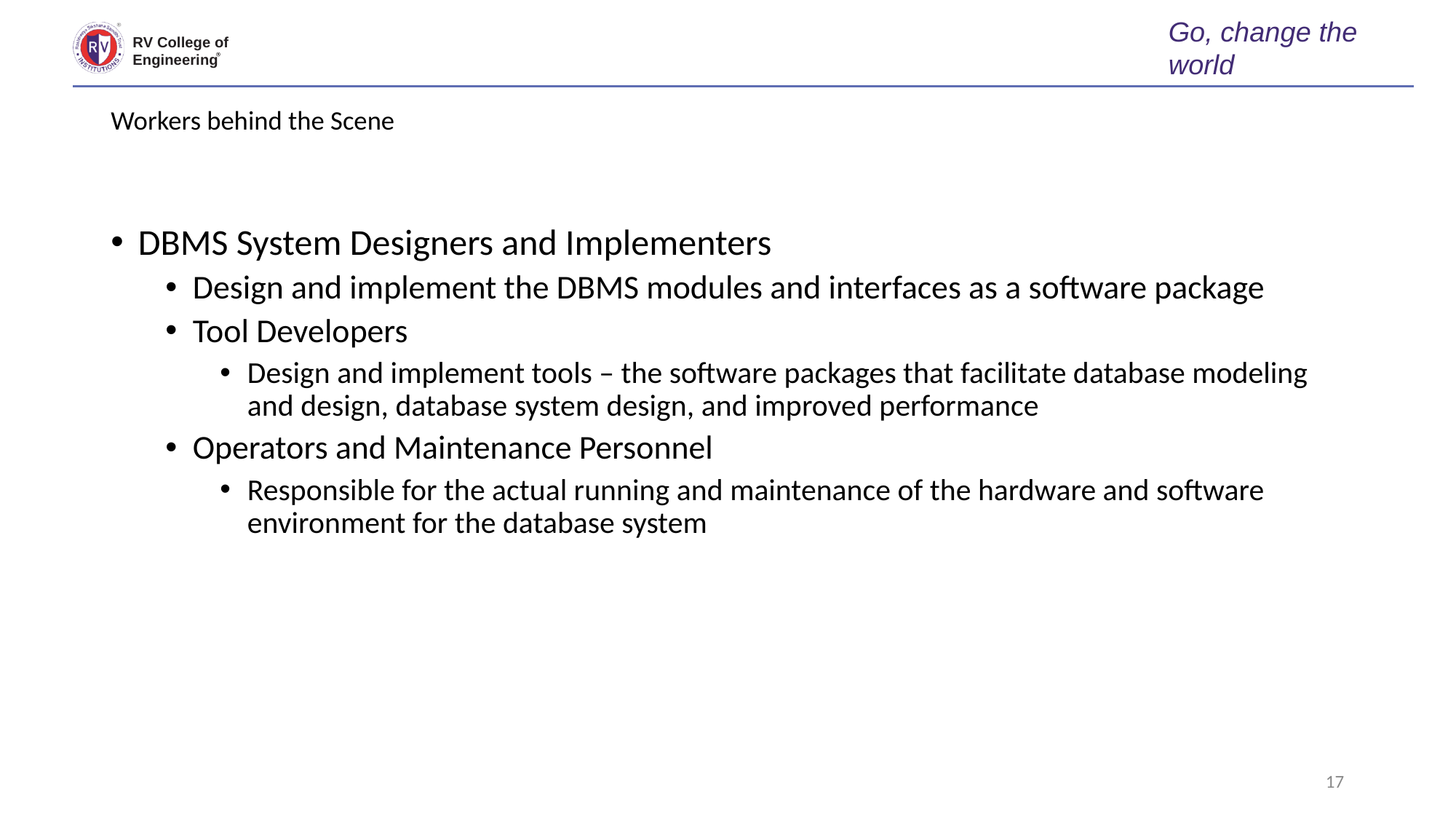

Go, change the world

RV College of
Engineering
# Workers behind the Scene

DBMS System Designers and Implementers
Design and implement the DBMS modules and interfaces as a software package
Tool Developers
Design and implement tools – the software packages that facilitate database modeling and design, database system design, and improved performance
Operators and Maintenance Personnel
Responsible for the actual running and maintenance of the hardware and software environment for the database system

17